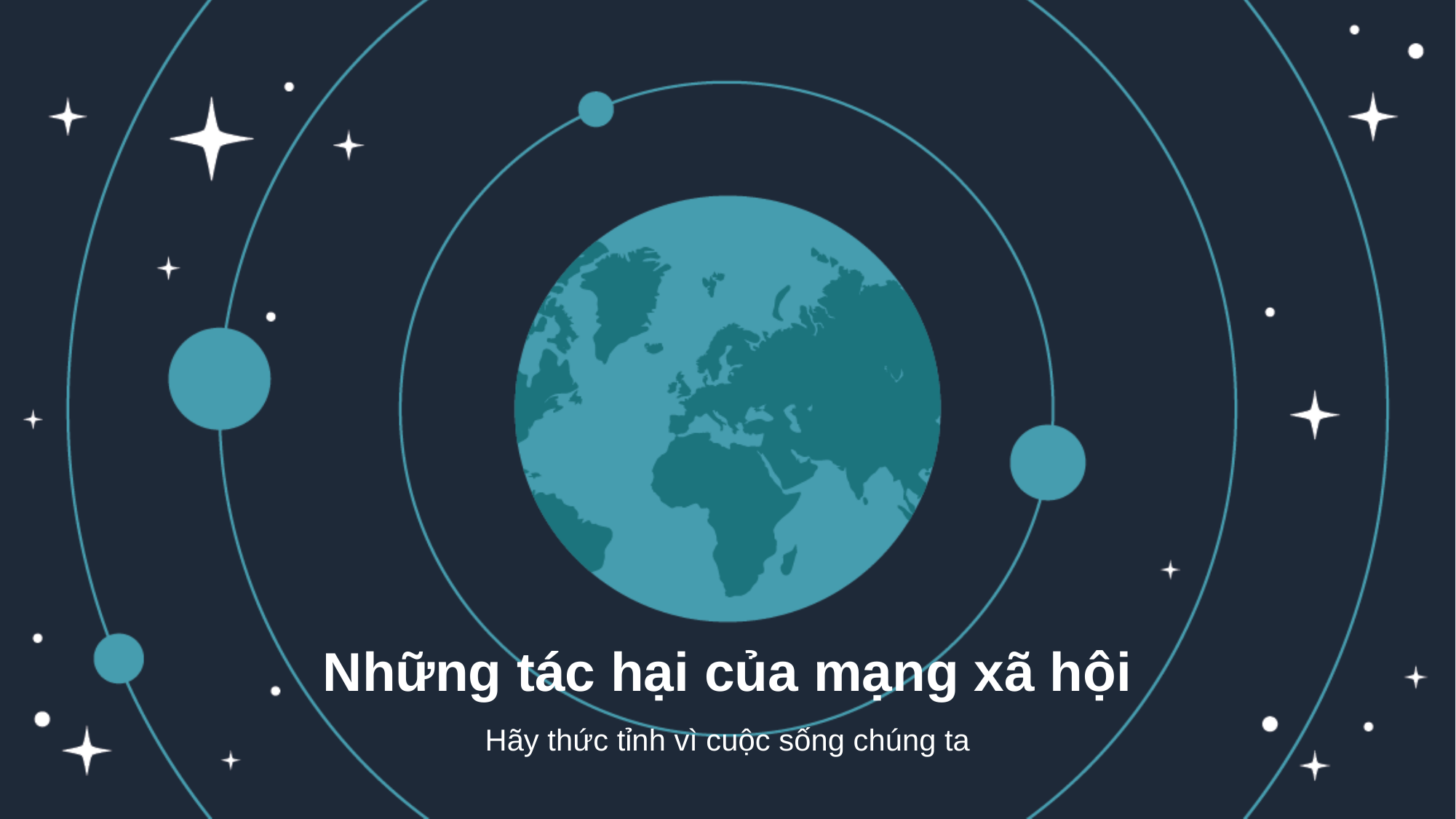

# Những tác hại của mạng xã hội
Hãy thức tỉnh vì cuộc sống chúng ta